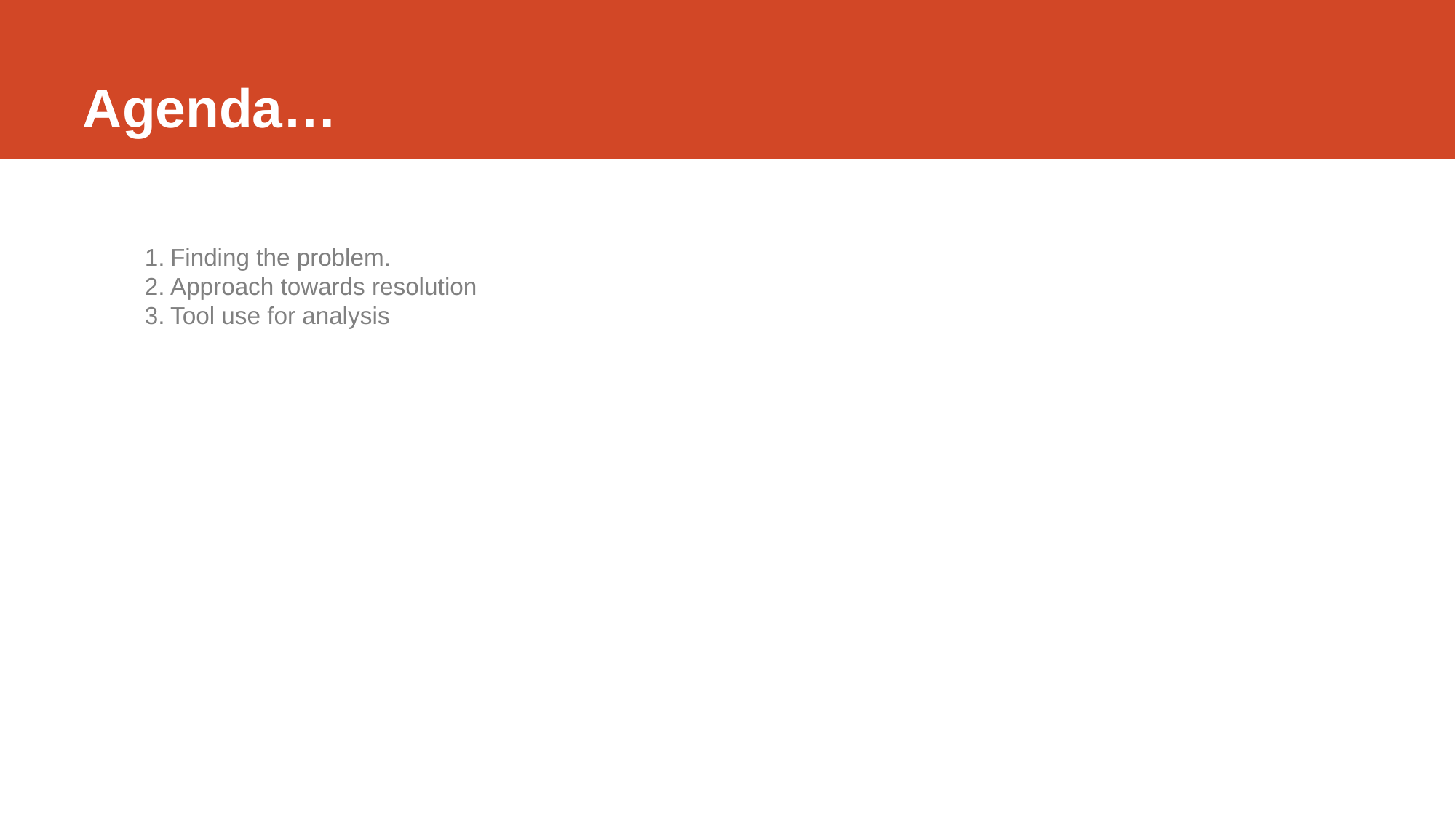

Agenda…
Finding the problem.
Approach towards resolution
Tool use for analysis